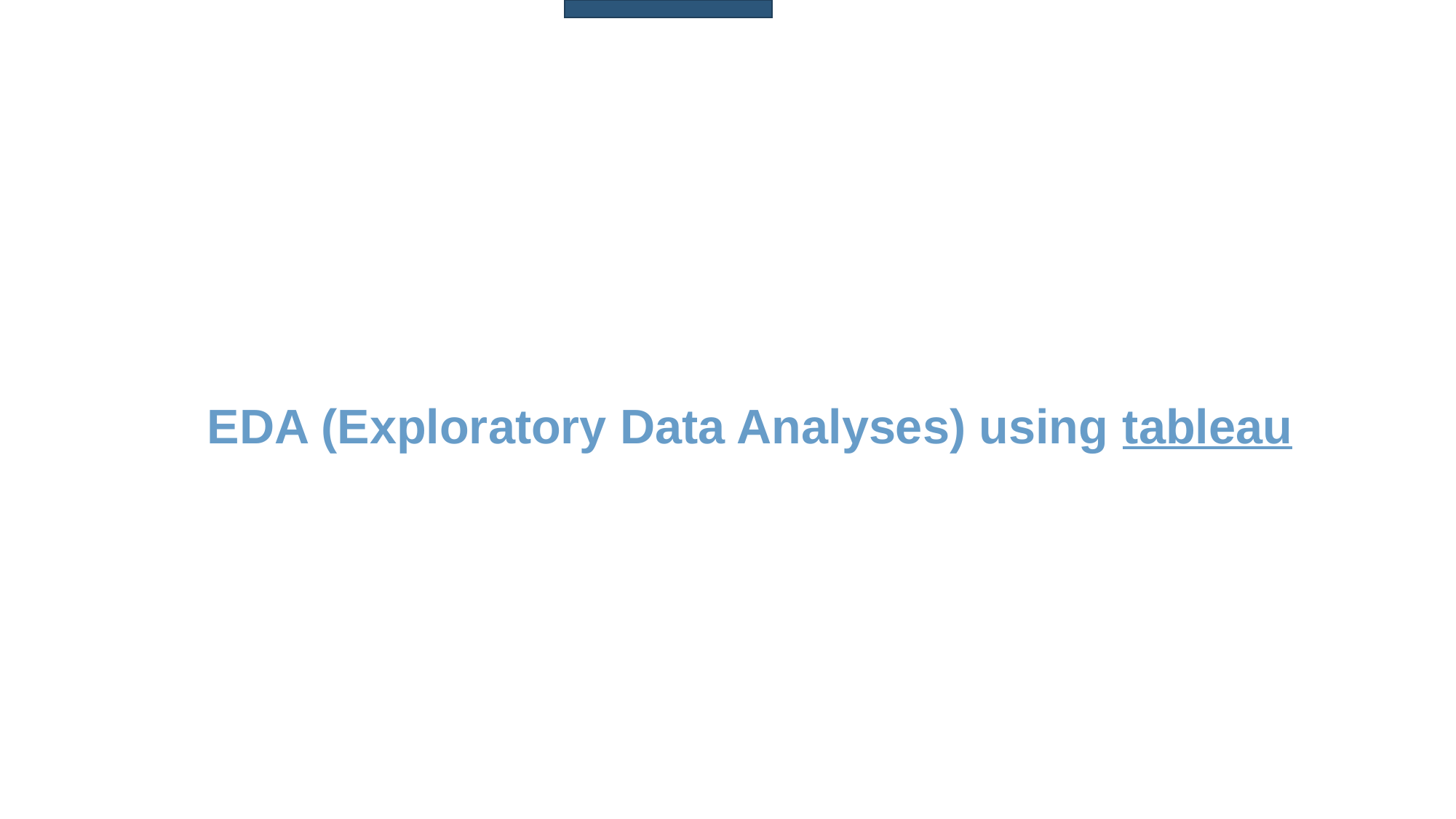

# EDA (Exploratory Data Analyses) using tableau
5